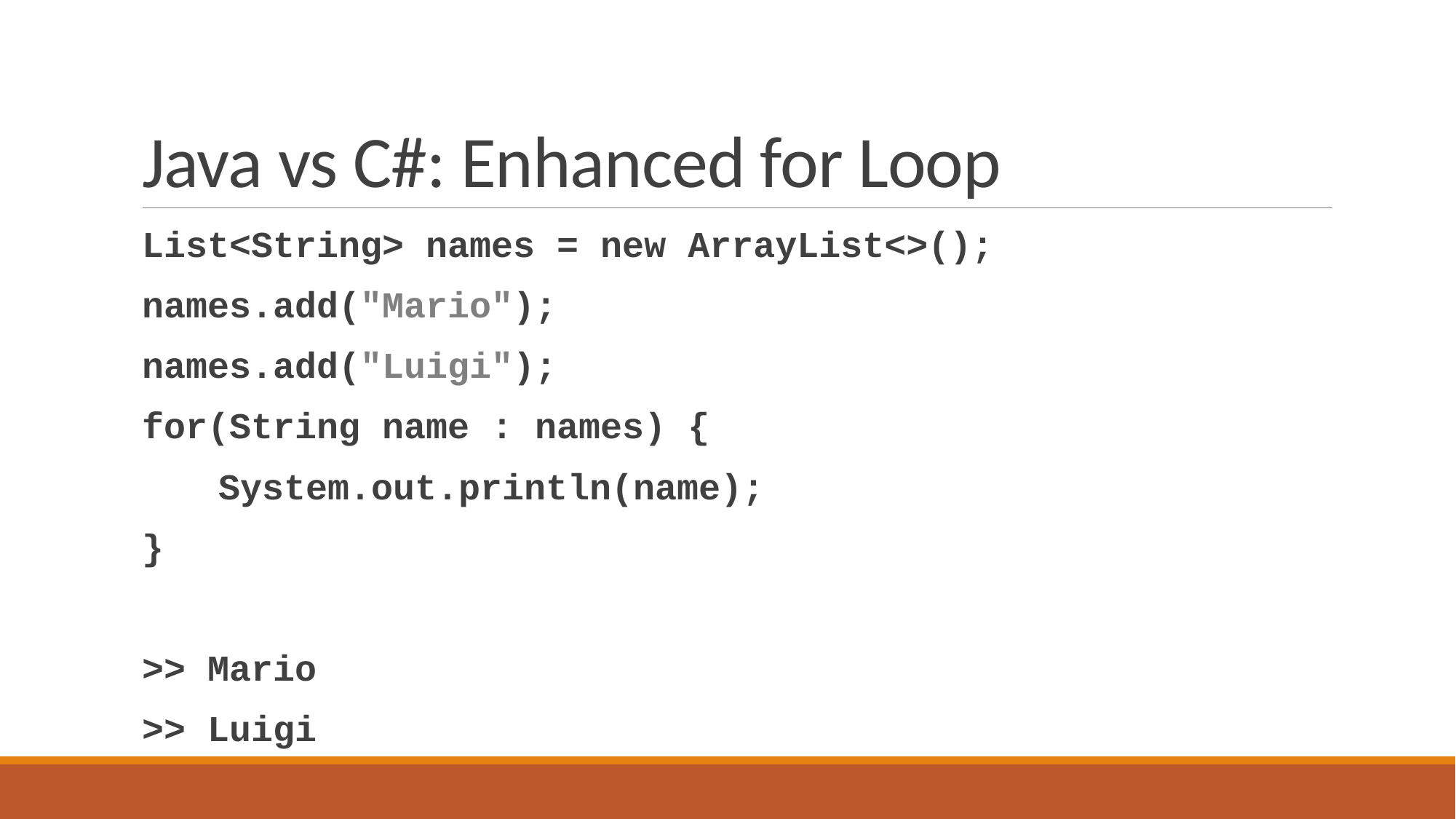

# Java vs C#: Enhanced for Loop
List<String> names = new ArrayList<>();
names.add("Mario");
names.add("Luigi");
for(String name : names) {
    System.out.println(name);
}

>> Mario
>> Luigi